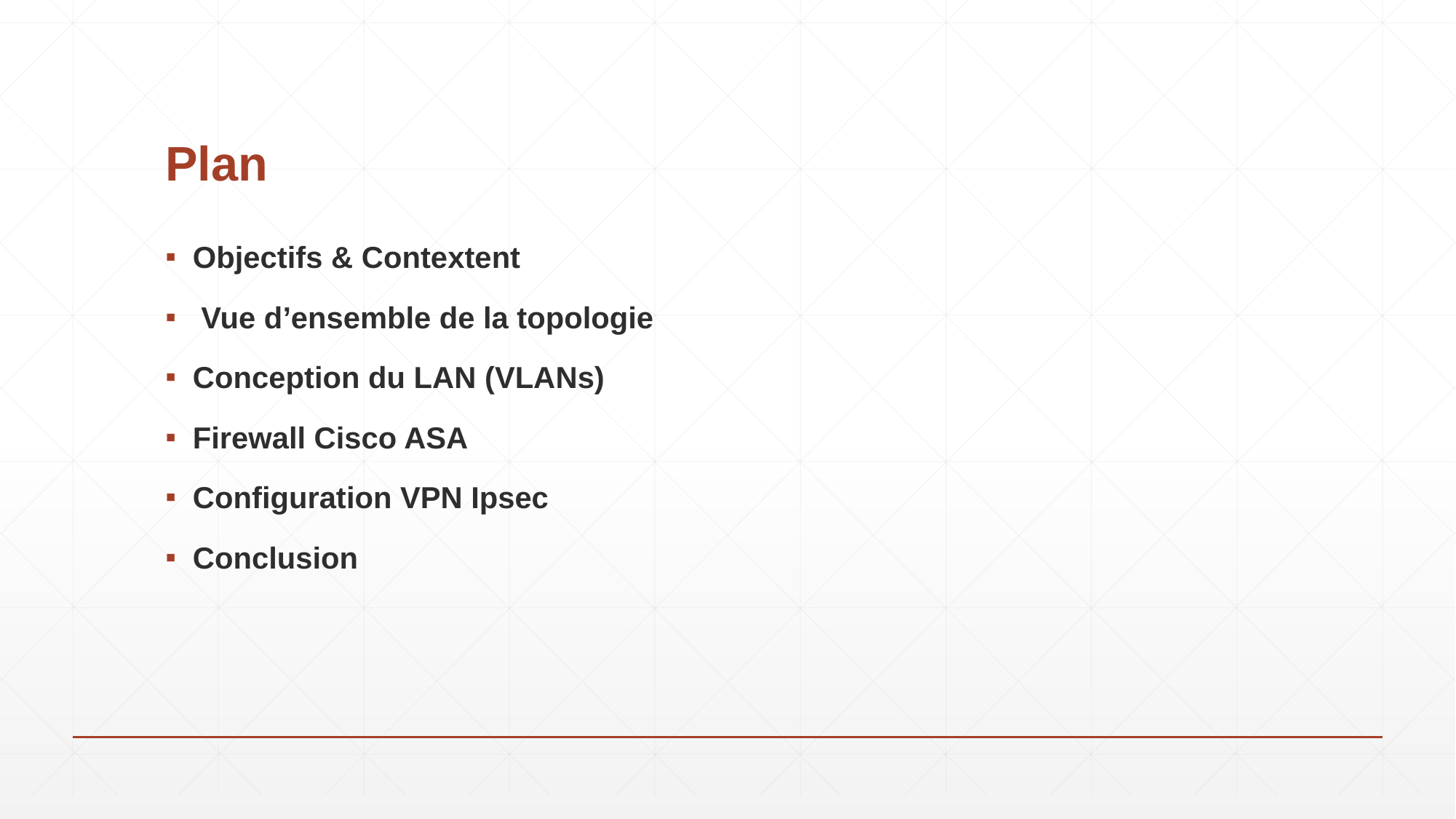

# Plan
Objectifs & Contextent
 Vue d’ensemble de la topologie
Conception du LAN (VLANs)
Firewall Cisco ASA
Configuration VPN Ipsec
Conclusion